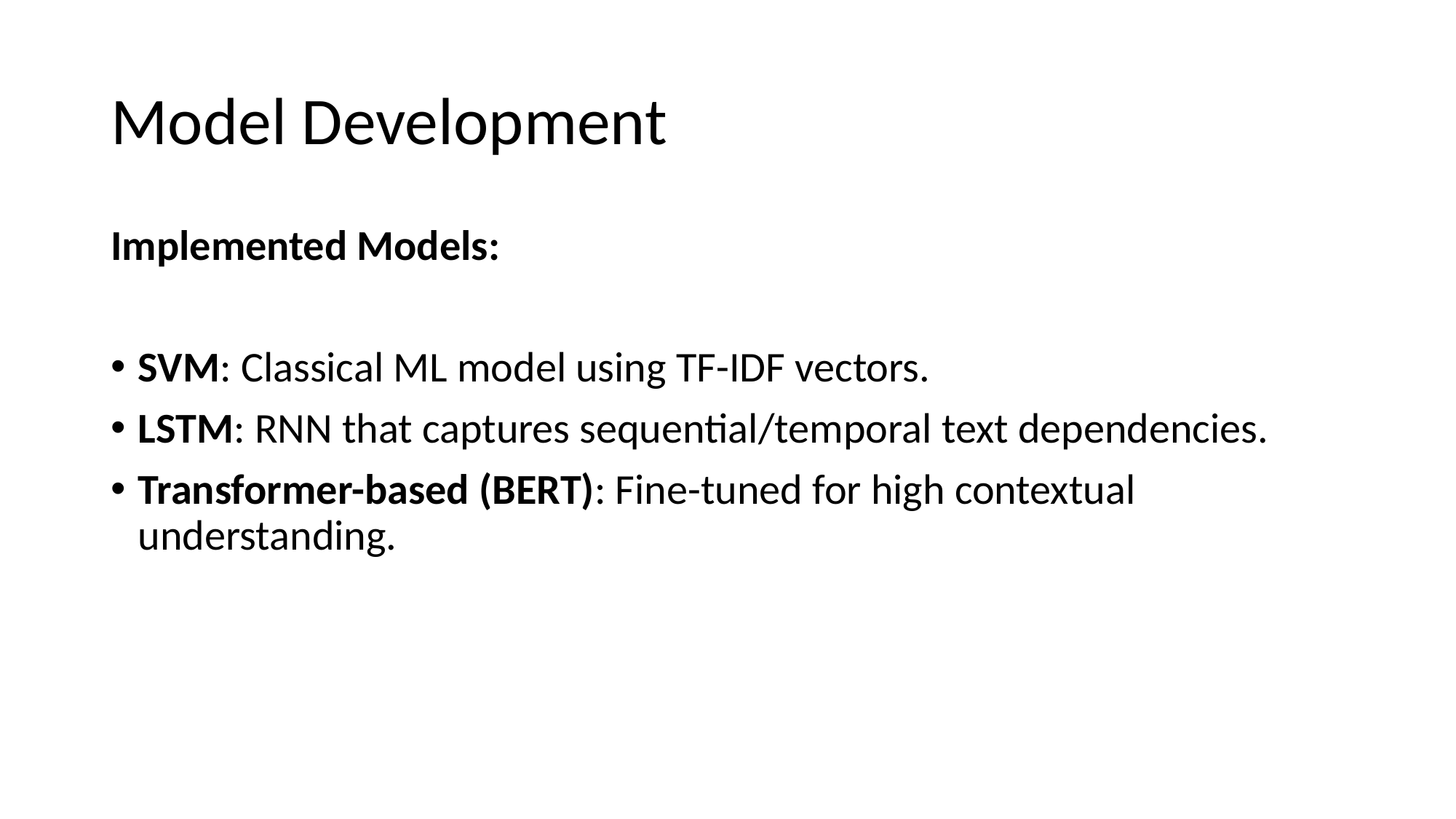

# Model Development
Implemented Models:

SVM: Classical ML model using TF-IDF vectors.
LSTM: RNN that captures sequential/temporal text dependencies.
Transformer-based (BERT): Fine-tuned for high contextual understanding.